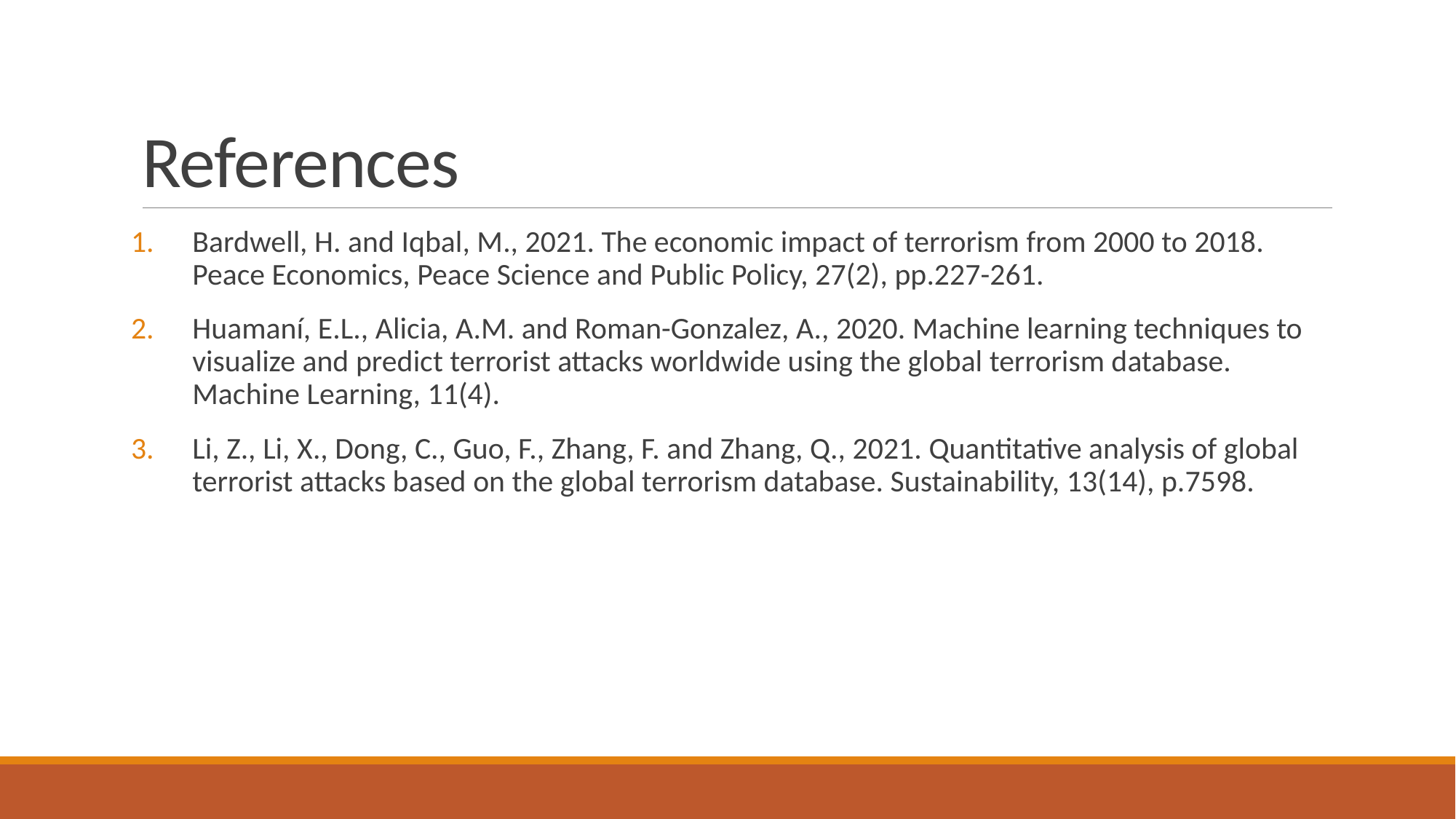

# References
Bardwell, H. and Iqbal, M., 2021. The economic impact of terrorism from 2000 to 2018. Peace Economics, Peace Science and Public Policy, 27(2), pp.227-261.
Huamaní, E.L., Alicia, A.M. and Roman-Gonzalez, A., 2020. Machine learning techniques to visualize and predict terrorist attacks worldwide using the global terrorism database. Machine Learning, 11(4).
Li, Z., Li, X., Dong, C., Guo, F., Zhang, F. and Zhang, Q., 2021. Quantitative analysis of global terrorist attacks based on the global terrorism database. Sustainability, 13(14), p.7598.